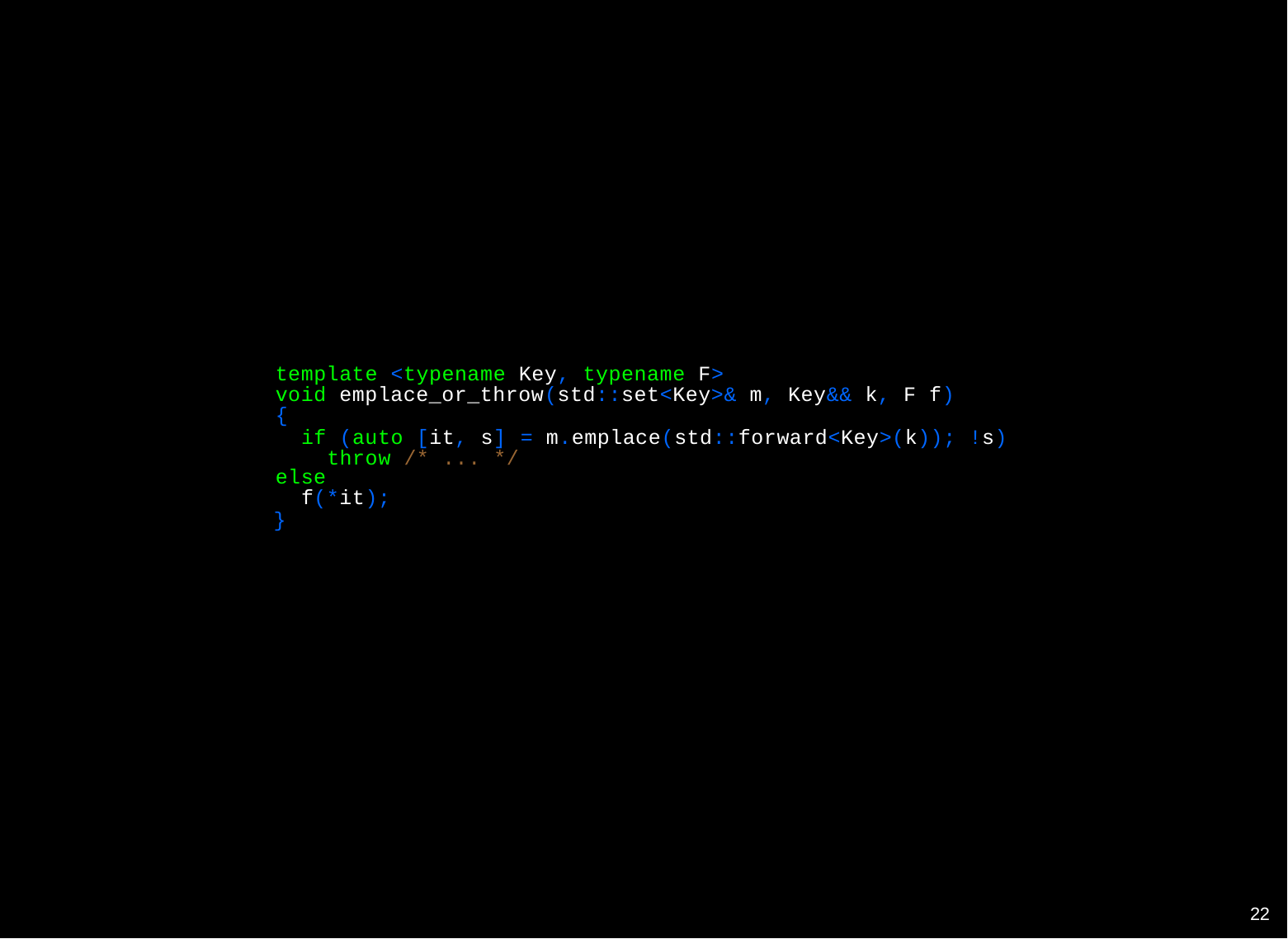

template <typename Key, typename F>
void emplace_or_throw(std::set<Key>& m, Key&& k, F f)
{
if (auto [it, s] = m.emplace(std::forward<Key>(k)); !s) throw /* ... */
else
f(*it);
}

22